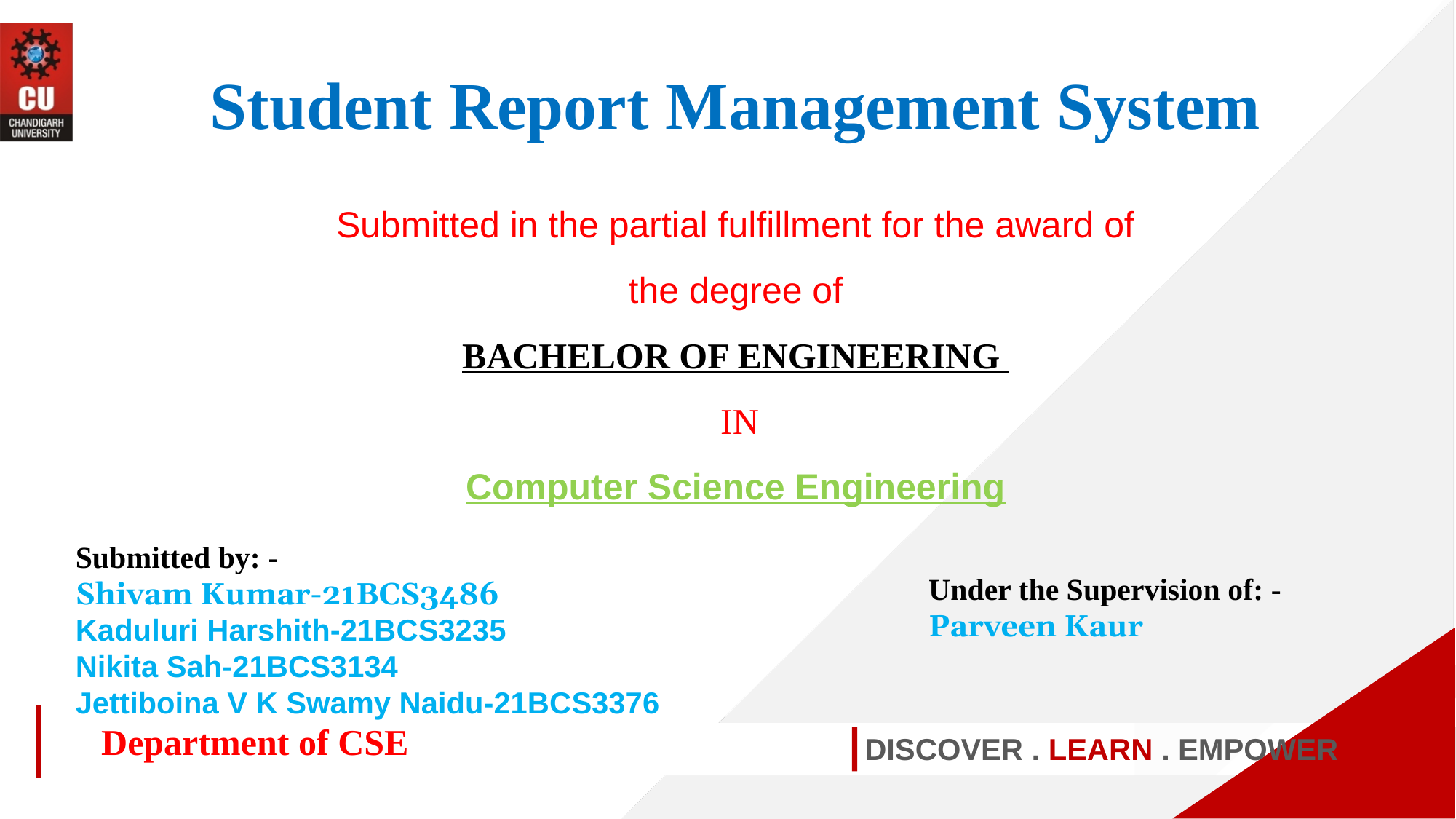

Student Report Management System
Submitted in the partial fulfillment for the award of the degree of
BACHELOR OF ENGINEERING
 IN
Computer Science Engineering
Submitted by: -
Shivam Kumar-21BCS3486
Kaduluri Harshith-21BCS3235
Nikita Sah-21BCS3134
Jettiboina V K Swamy Naidu-21BCS3376

Under the Supervision of: -
Parveen Kaur

Department of CSE

DISCOVER . LEARN . EMPOWER

1